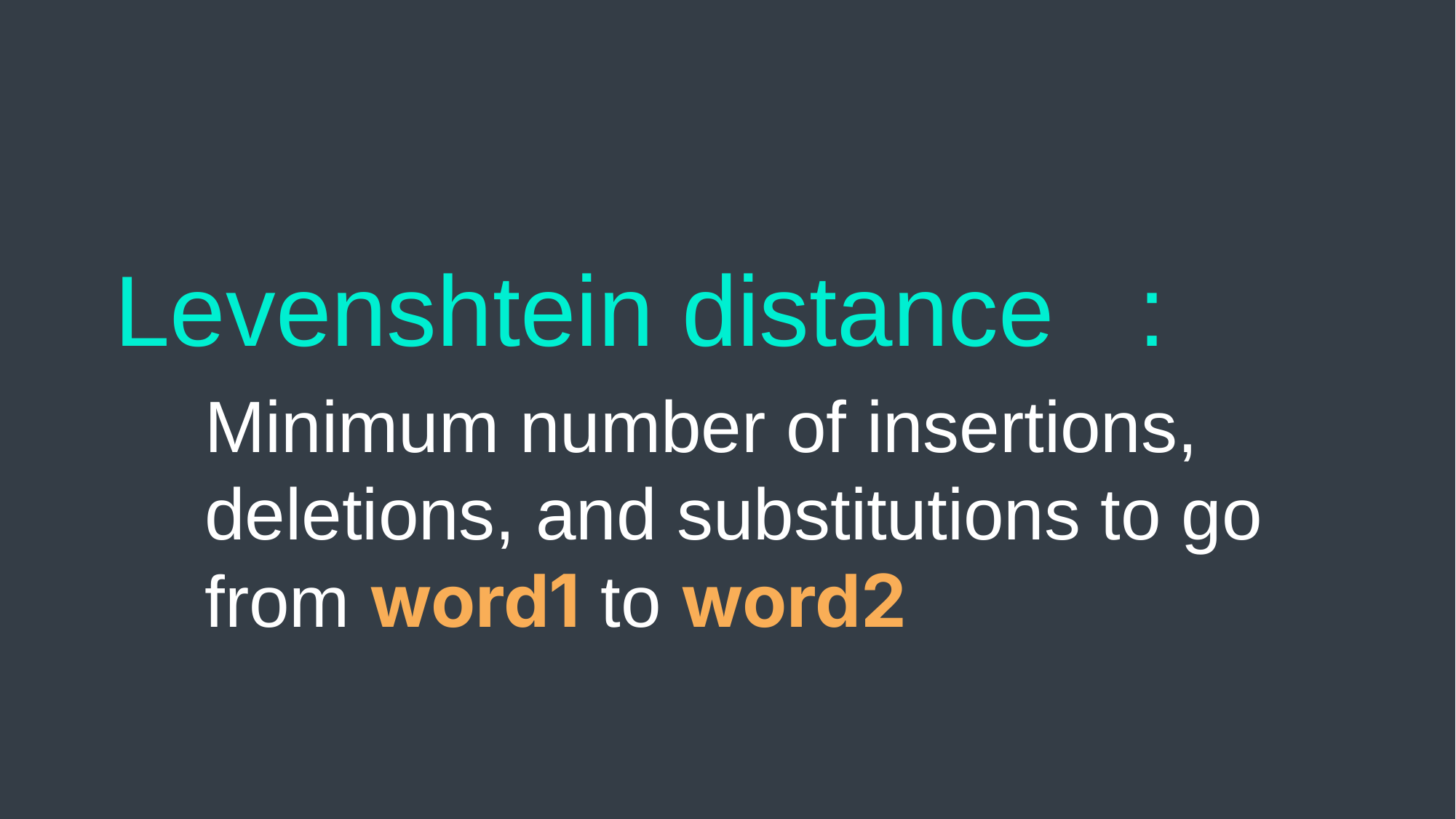

Levenshtein distance, Hamming distance,
Jaro distance…
:
Minimum number of insertions, deletions, and substitutions to go from word1 to word2